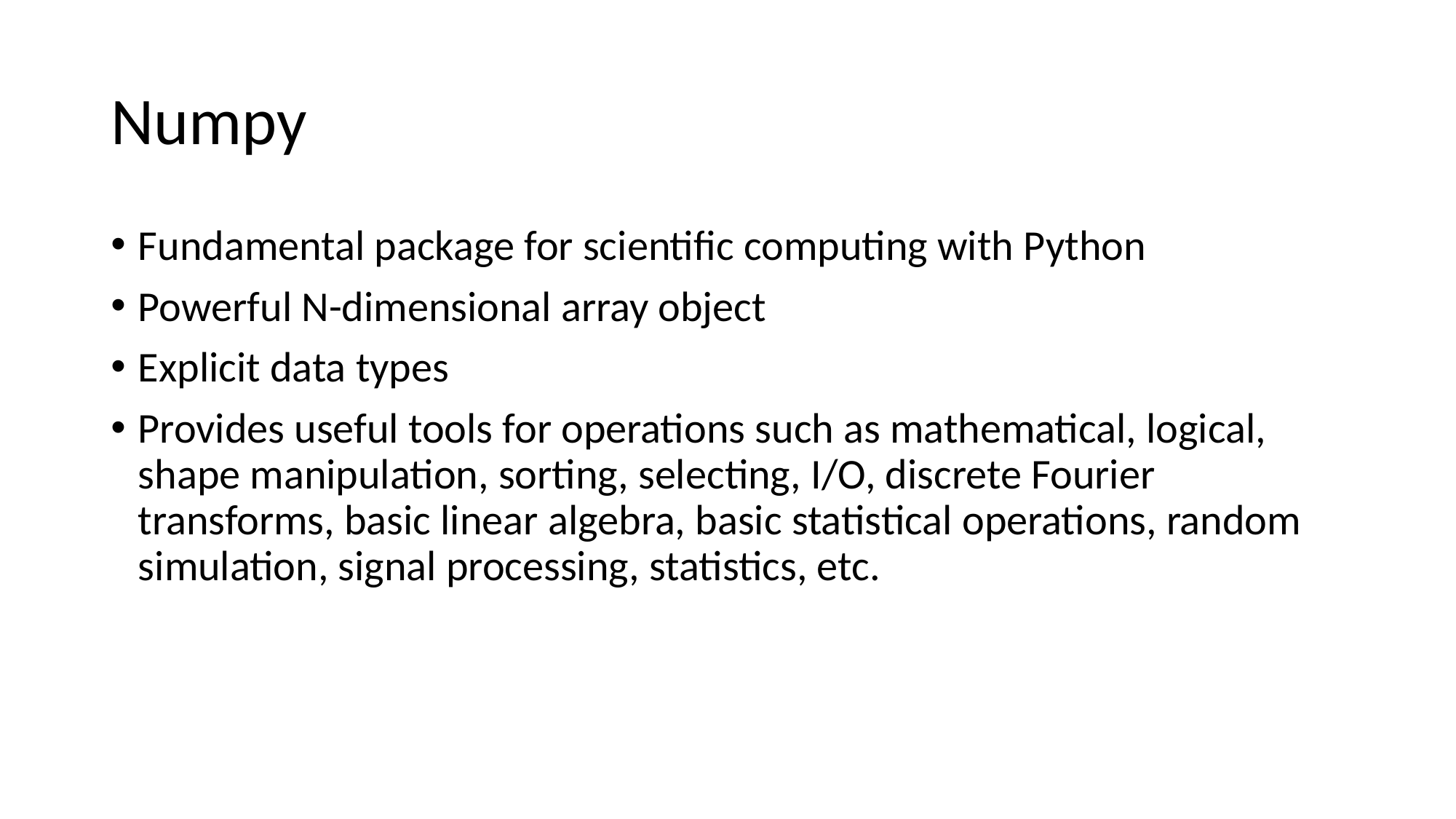

# Numpy
Fundamental package for scientific computing with Python
Powerful N-dimensional array object
Explicit data types
Provides useful tools for operations such as mathematical, logical, shape manipulation, sorting, selecting, I/O, discrete Fourier transforms, basic linear algebra, basic statistical operations, random simulation, signal processing, statistics, etc.